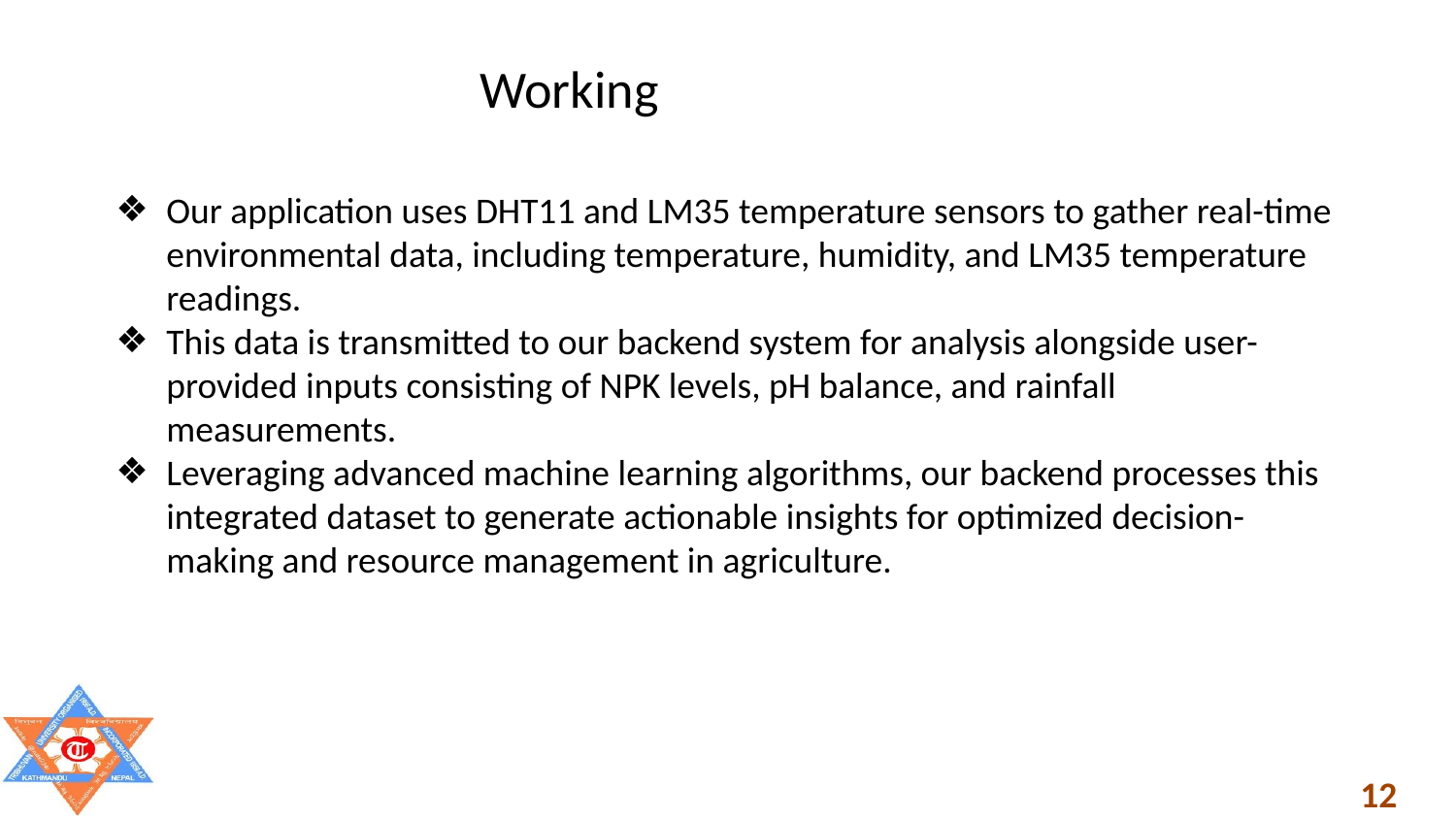

# Working
Our application uses DHT11 and LM35 temperature sensors to gather real-time environmental data, including temperature, humidity, and LM35 temperature readings.
This data is transmitted to our backend system for analysis alongside user-provided inputs consisting of NPK levels, pH balance, and rainfall measurements.
Leveraging advanced machine learning algorithms, our backend processes this integrated dataset to generate actionable insights for optimized decision-making and resource management in agriculture.
12